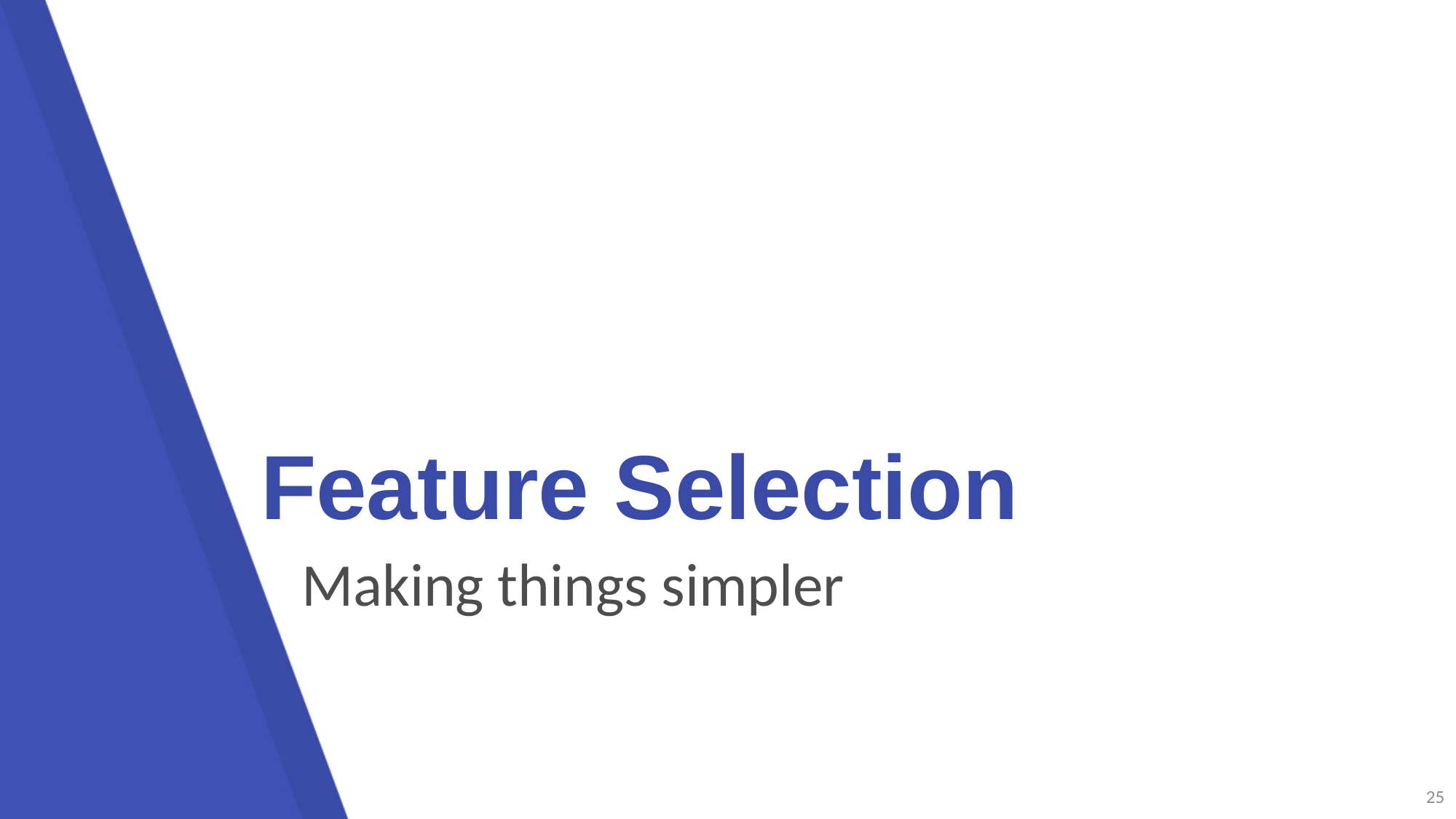

# Feature Selection
Making things simpler
25